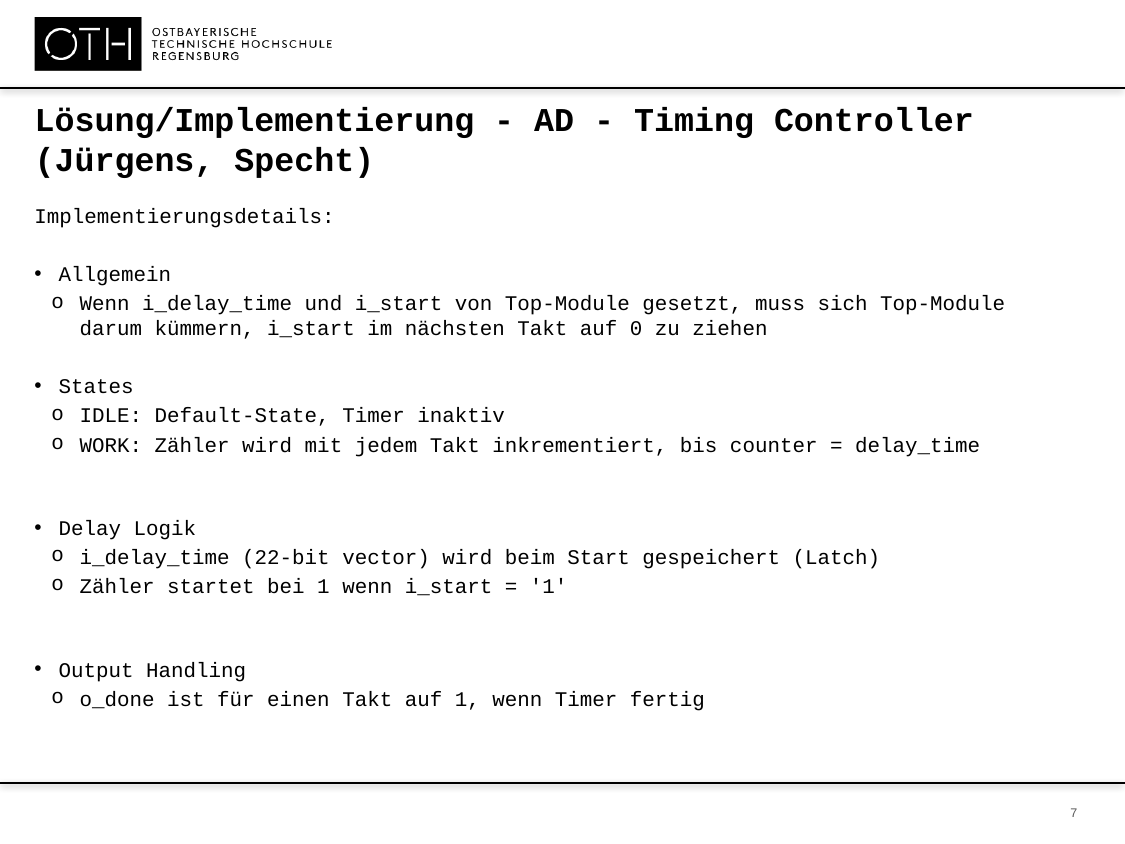

Lösung/Implementierung - AD - Timing Controller (Jürgens, Specht)
Implementierungsdetails:

Allgemein
Wenn i_delay_time und i_start von Top-Module gesetzt, muss sich Top-Module darum kümmern, i_start im nächsten Takt auf 0 zu ziehen

States
IDLE: Default-State, Timer inaktiv
WORK: Zähler wird mit jedem Takt inkrementiert, bis counter = delay_time

Delay Logik
i_delay_time (22-bit vector) wird beim Start gespeichert (Latch)
Zähler startet bei 1 wenn i_start = '1'

Output Handling
o_done ist für einen Takt auf 1, wenn Timer fertig

 7